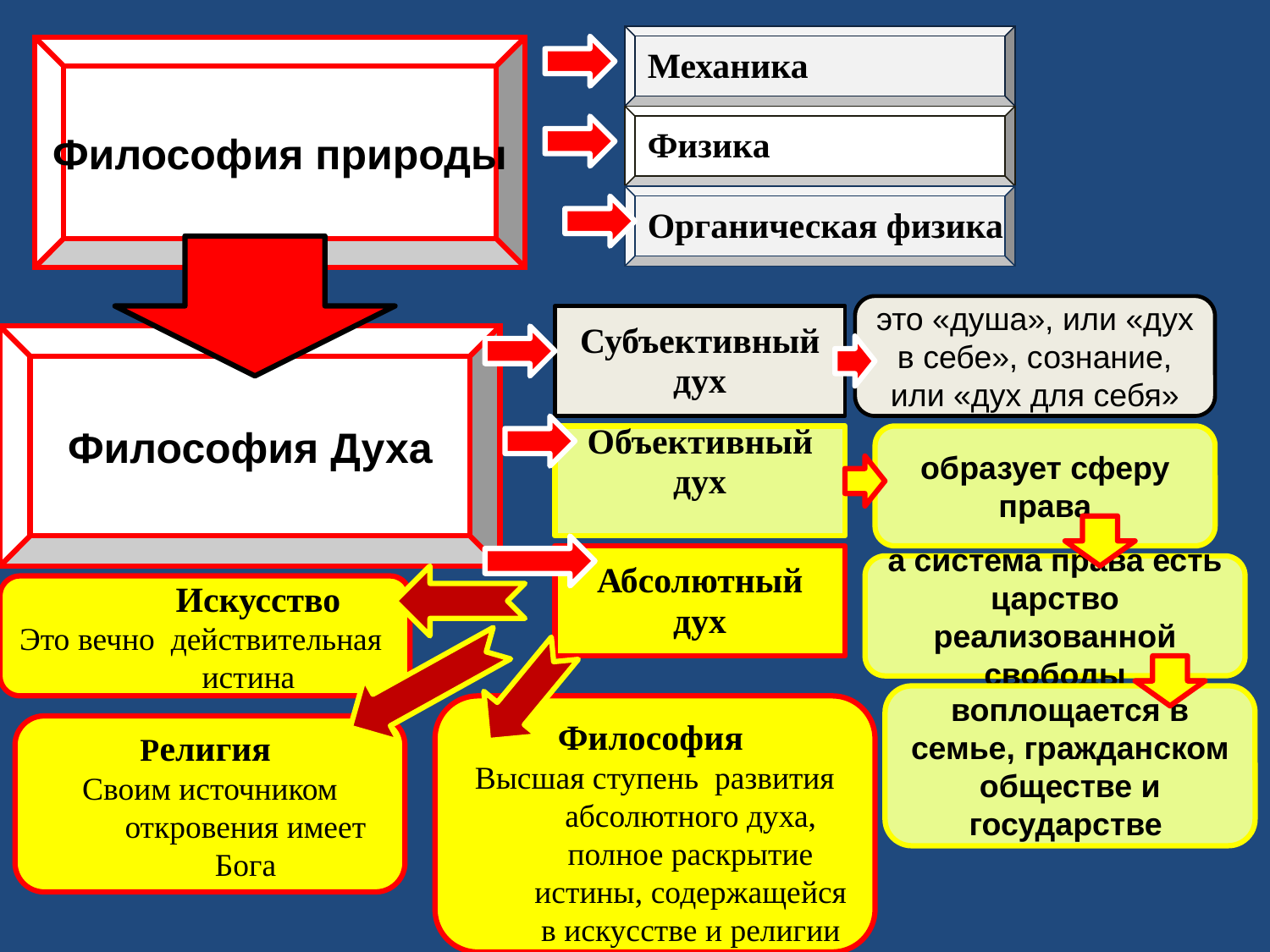

Механика
Философия природы

Физика

Органическая физика

это «душа», или «дух в себе», сознание, или «дух для себя»
Субъективный дух

Философия Духа

Объективный дух

образует сферу права

Абсолютный дух
а система права есть царство реализованной свободы

            Искусство
Это вечно  действительная    истина

воплощается в семье, гражданском обществе и государстве
Философия
Высшая ступень  развития абсолютного духа, полное раскрытие истины, содержащейся в искусстве и религии
Религия
Своим источником откровения имеет Бога